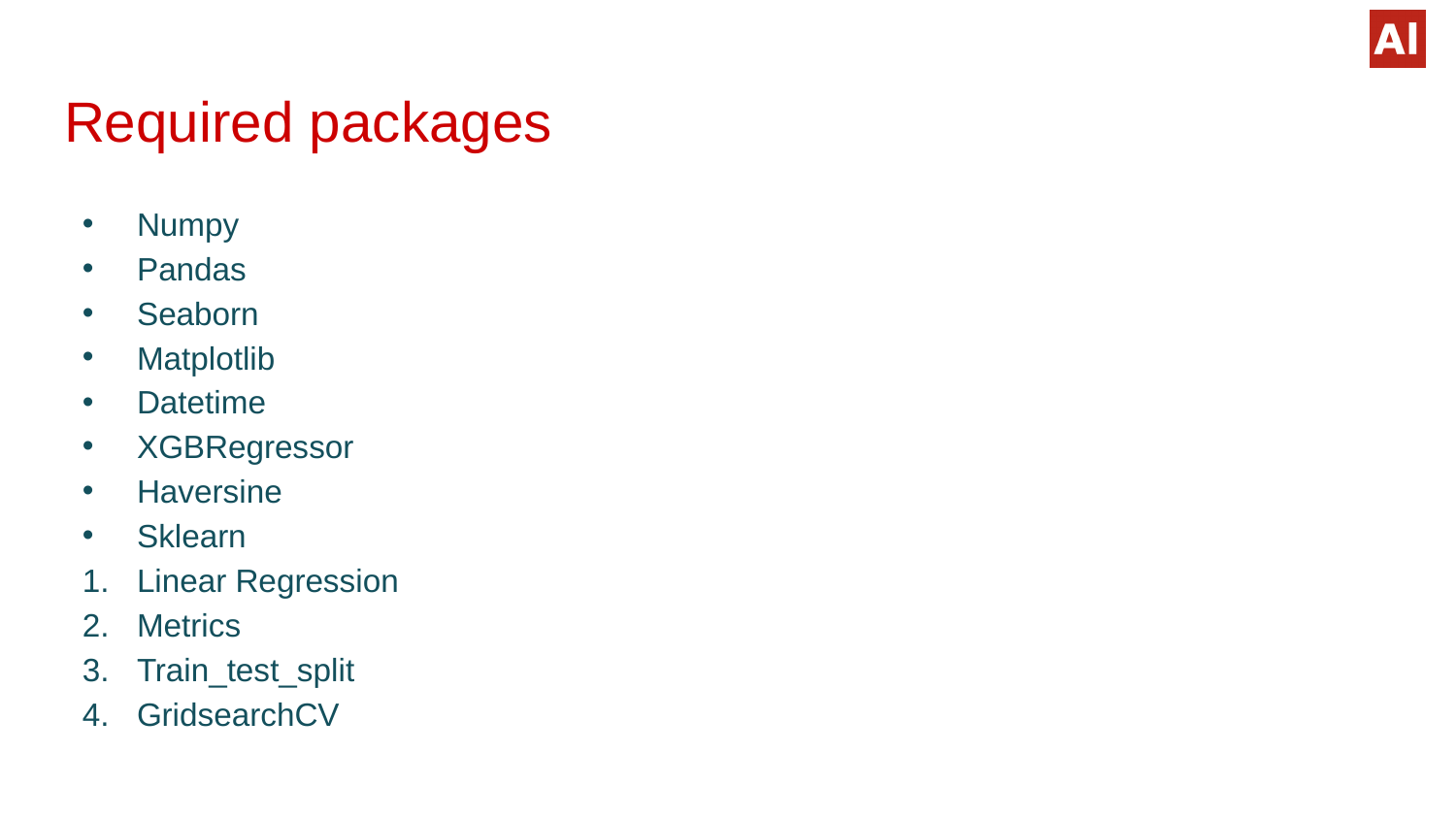

# Required packages
Numpy
Pandas
Seaborn
Matplotlib
Datetime
XGBRegressor
Haversine
Sklearn
Linear Regression
Metrics
Train_test_split
GridsearchCV